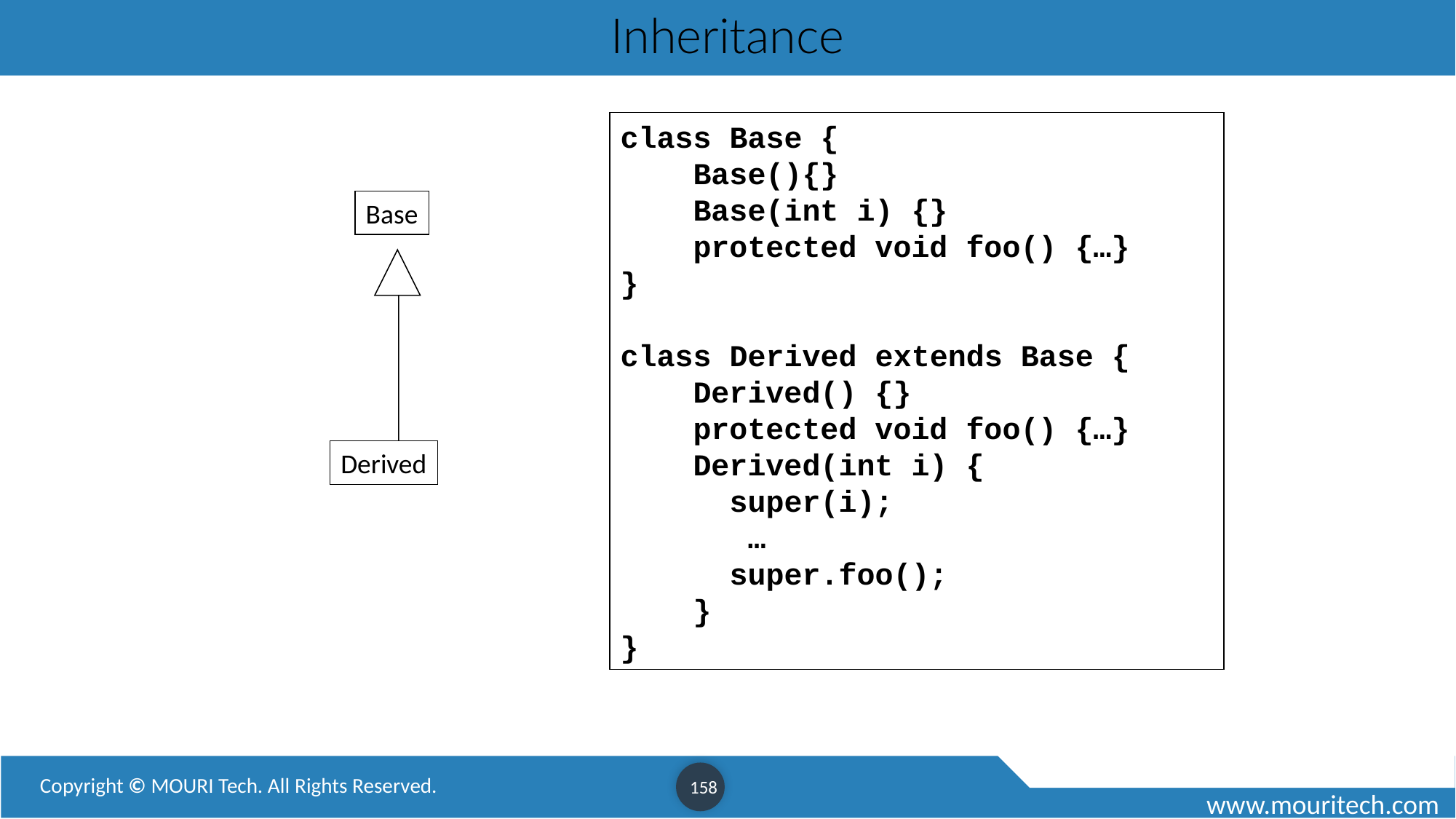

# Inheritance

class Base {
    Base(){}
    Base(int i) {}
    protected void foo() {…}
}

class Derived extends Base {
    Derived() {}
    protected void foo() {…}
    Derived(int i) {
  	super(i);
       …
      super.foo();
    }
}
Base

Derived
158